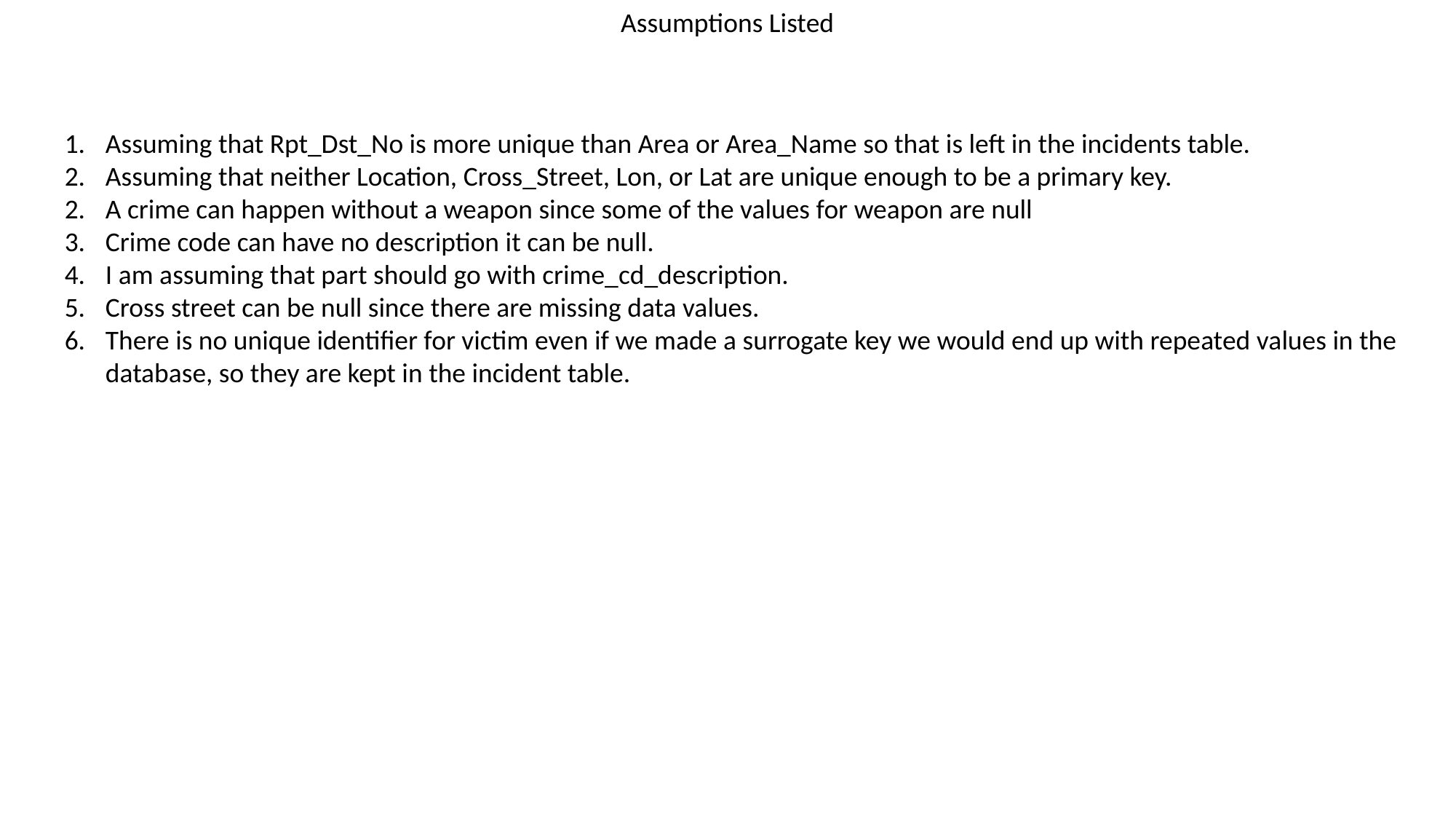

Assumptions Listed
Assuming that Rpt_Dst_No is more unique than Area or Area_Name so that is left in the incidents table.
Assuming that neither Location, Cross_Street, Lon, or Lat are unique enough to be a primary key.
A crime can happen without a weapon since some of the values for weapon are null
Crime code can have no description it can be null.
I am assuming that part should go with crime_cd_description.
Cross street can be null since there are missing data values.
There is no unique identifier for victim even if we made a surrogate key we would end up with repeated values in the database, so they are kept in the incident table.